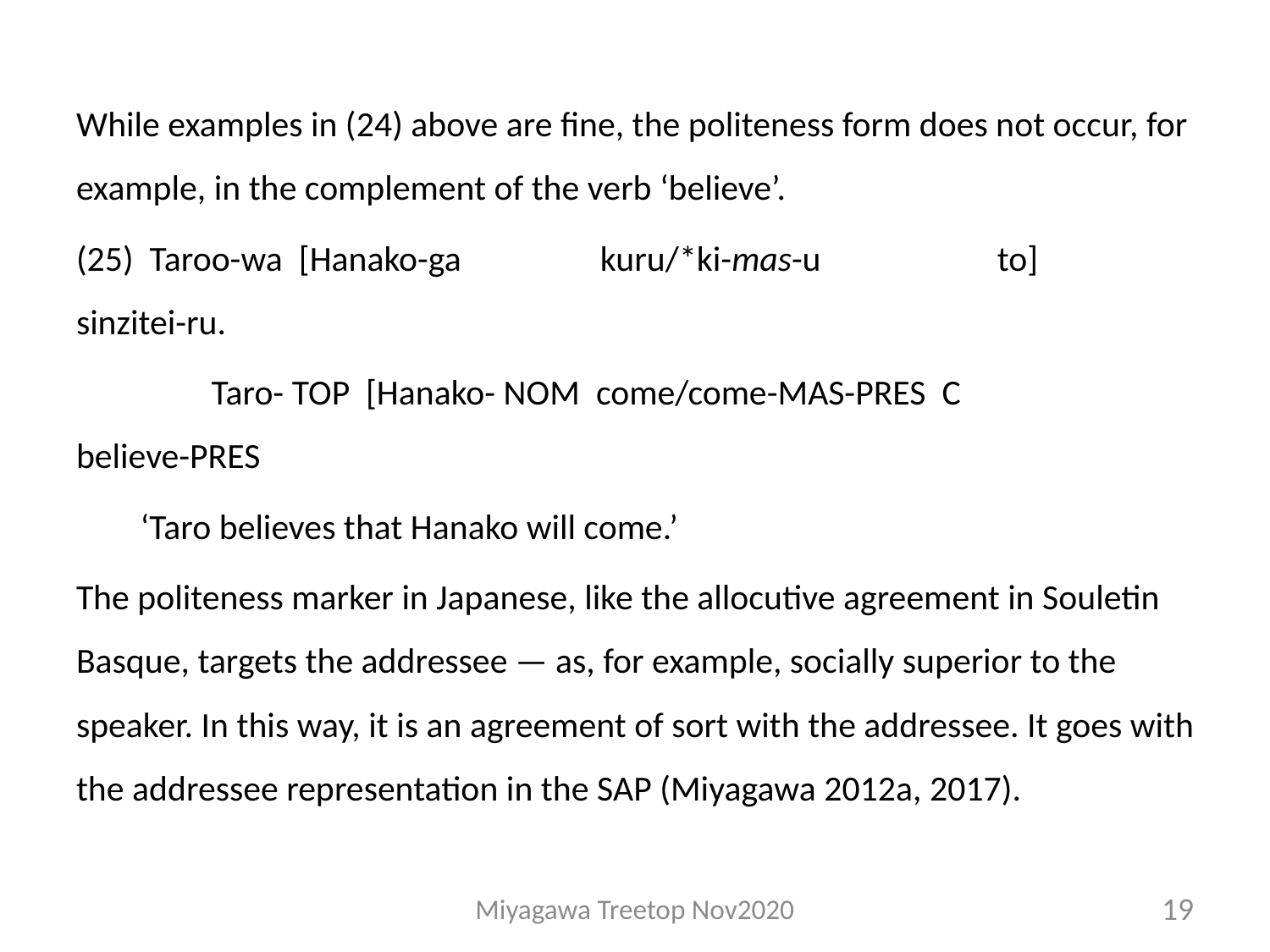

#
While examples in (24) above are fine, the politeness form does not occur, for example, in the complement of the verb ‘believe’.
(25)  Taroo-wa  [Hanako-ga	  kuru/*ki-mas-u		    to]	 sinzitei-ru.
	 Taro- TOP  [Hanako- NOM  come/come-MAS-PRES  C 	  believe-PRES
        ‘Taro believes that Hanako will come.’
The politeness marker in Japanese, like the allocutive agreement in Souletin Basque, targets the addressee — as, for example, socially superior to the speaker. In this way, it is an agreement of sort with the addressee. It goes with the addressee representation in the SAP (Miyagawa 2012a, 2017).
Miyagawa Treetop Nov2020
19